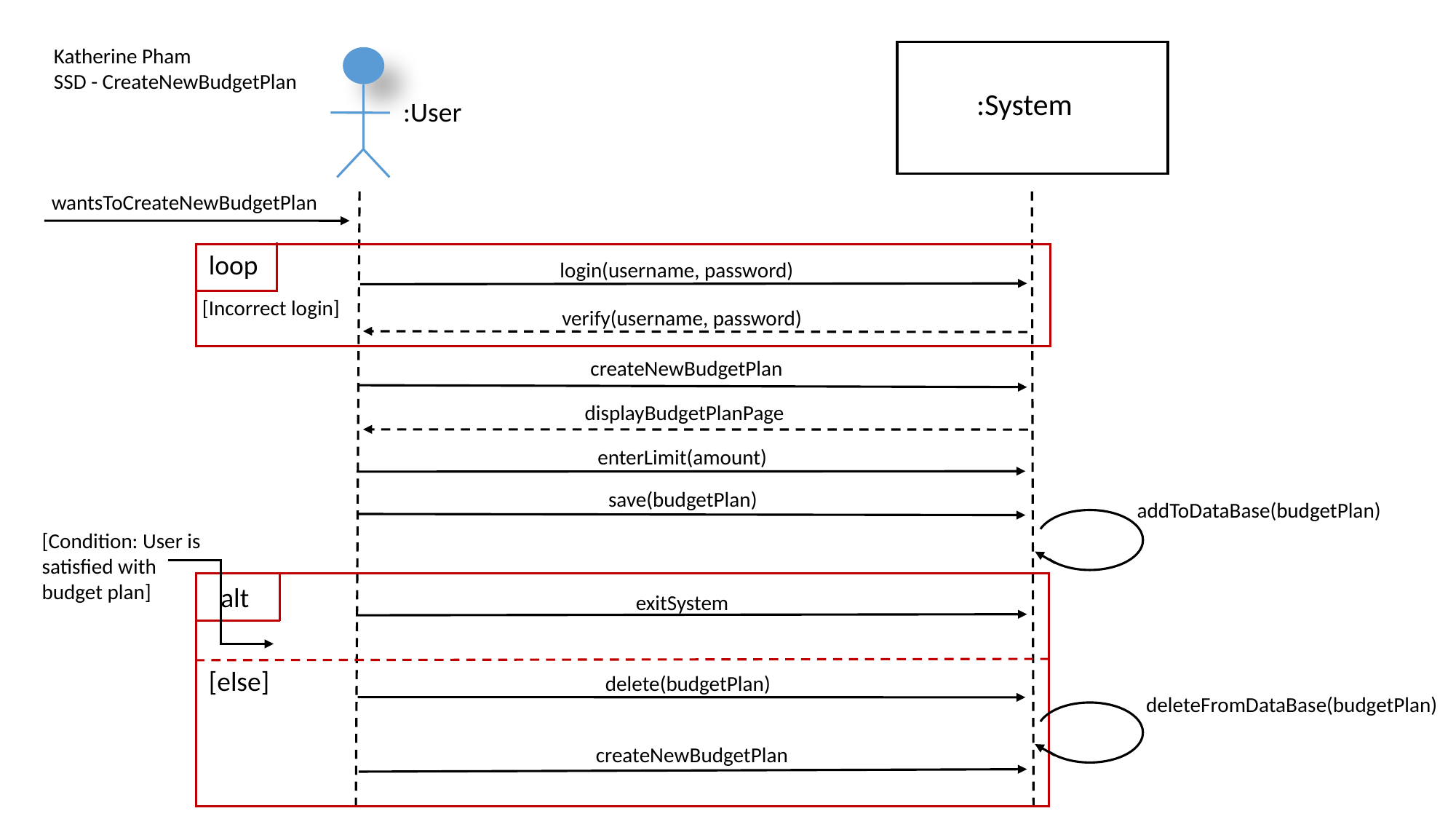

Katherine Pham
SSD - CreateNewBudgetPlan

:System
 :User
wantsToCreateNewBudgetPlan
loop

login(username, password)
[Incorrect login]
verify(username, password)
createNewBudgetPlan
displayBudgetPlanPage
enterLimit(amount)
save(budgetPlan)
addToDataBase(budgetPlan)

[Condition: User is satisfied with budget plan]

 alt
exitSystem
[else]
delete(budgetPlan)
deleteFromDataBase(budgetPlan)

createNewBudgetPlan